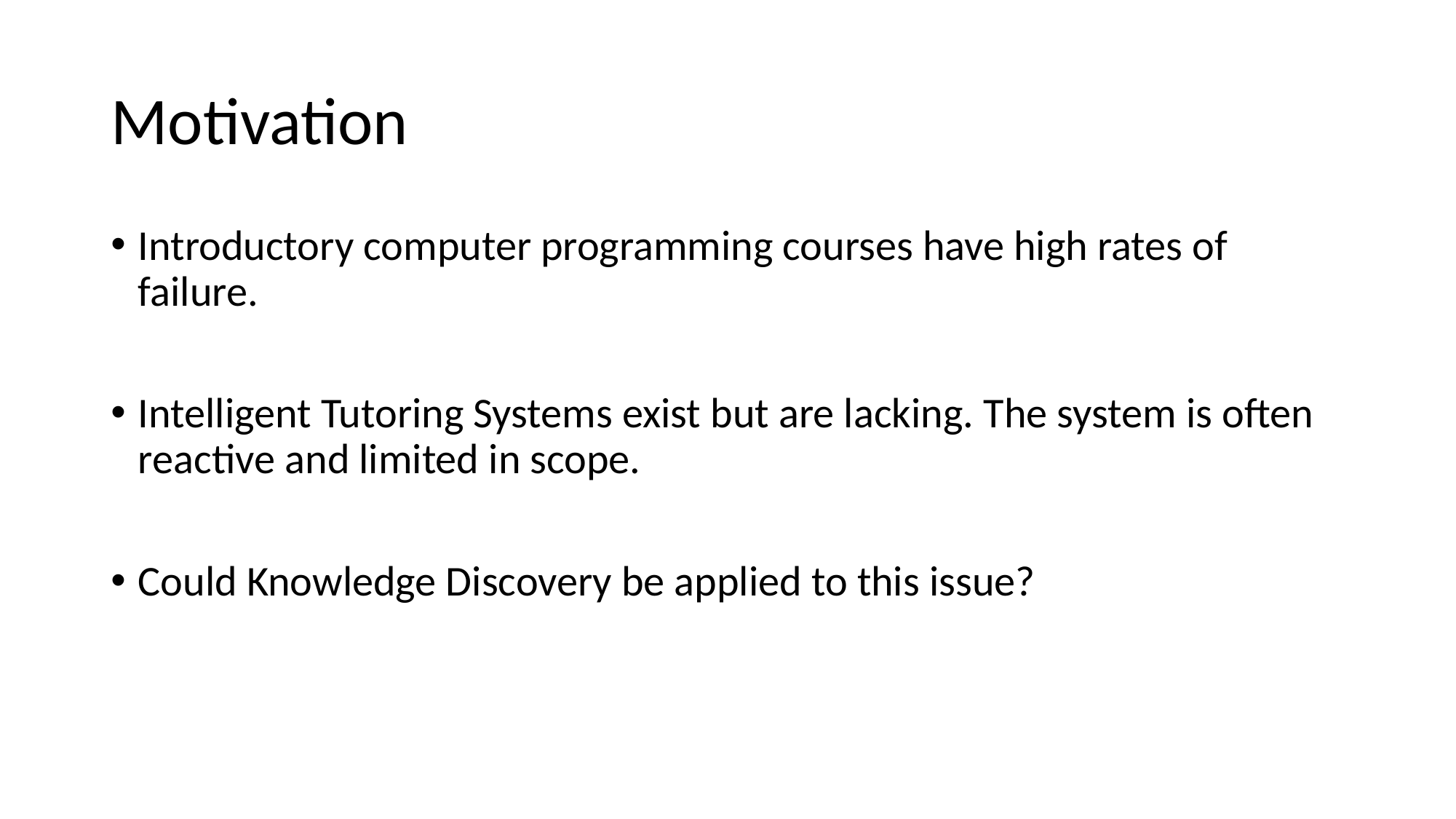

# Motivation
Introductory computer programming courses have high rates of failure.

Intelligent Tutoring Systems exist but are lacking. The system is often reactive and limited in scope.

Could Knowledge Discovery be applied to this issue?